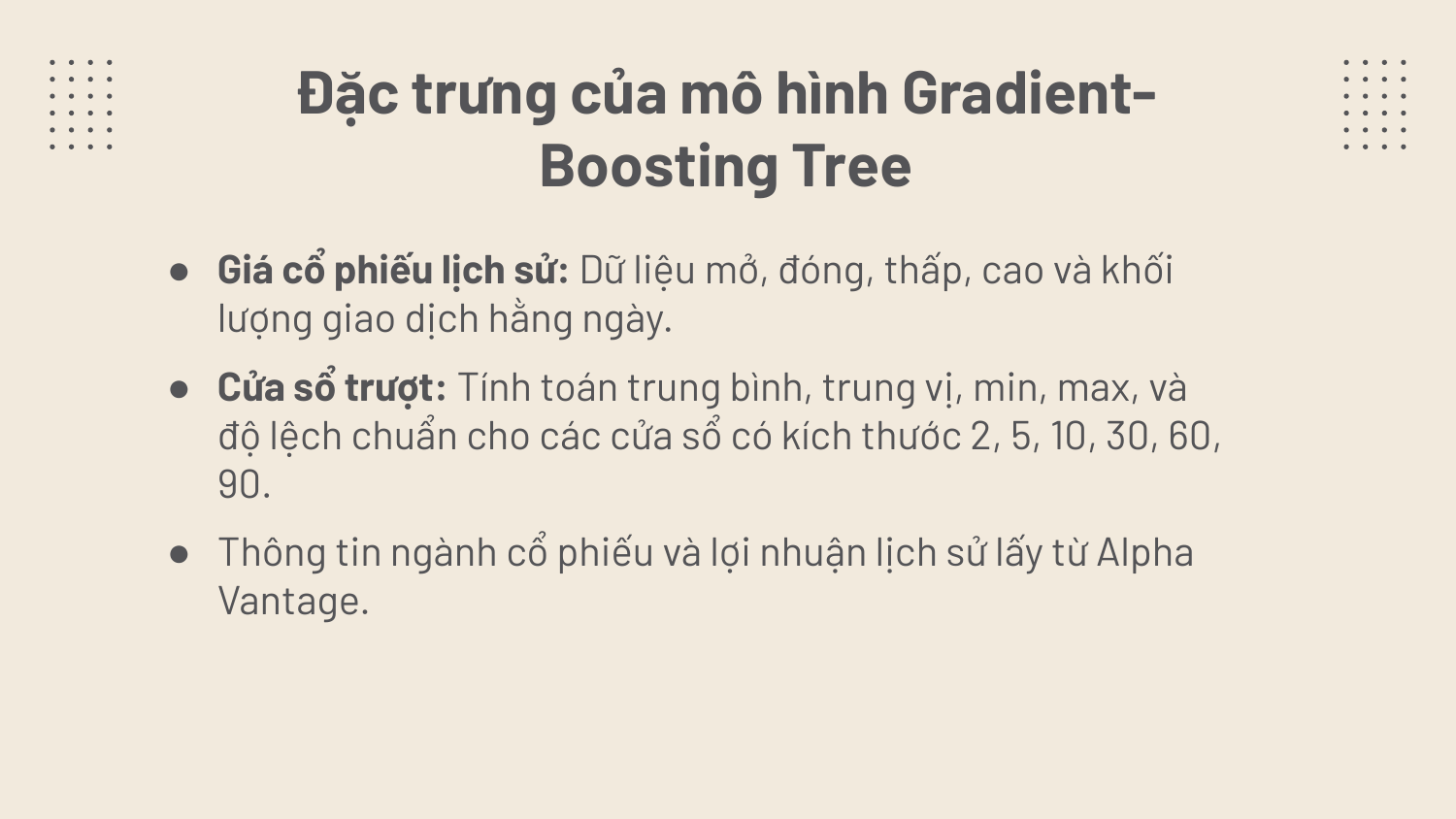

# Đặc trưng của mô hình Gradient-Boosting Tree
Giá cổ phiếu lịch sử: Dữ liệu mở, đóng, thấp, cao và khối lượng giao dịch hằng ngày.
Cửa sổ trượt: Tính toán trung bình, trung vị, min, max, và độ lệch chuẩn cho các cửa sổ có kích thước 2, 5, 10, 30, 60, 90.
Thông tin ngành cổ phiếu và lợi nhuận lịch sử lấy từ Alpha Vantage.